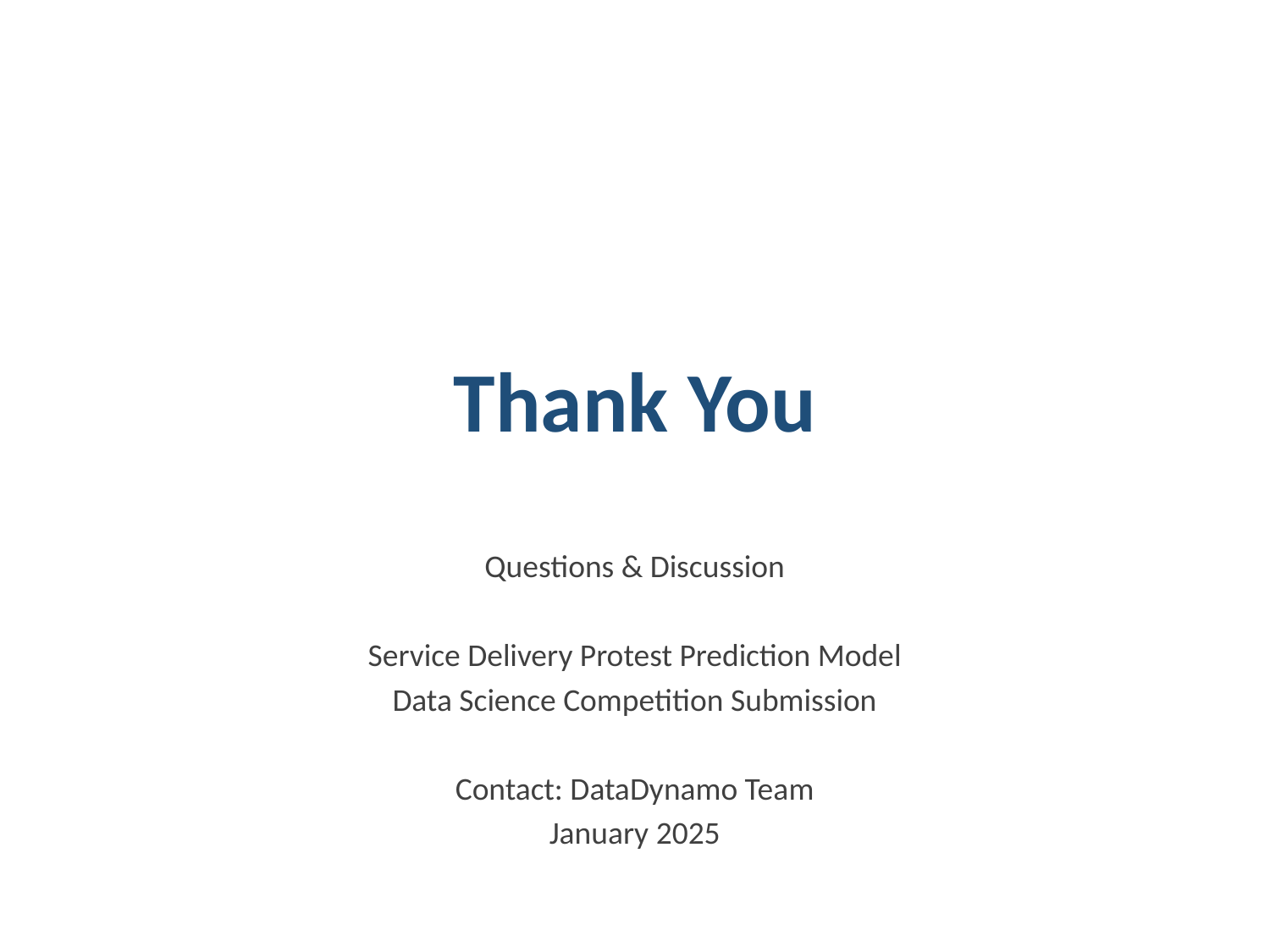

# Thank You
Questions & Discussion

Service Delivery Protest Prediction Model
Data Science Competition Submission

Contact: DataDynamo Team
January 2025